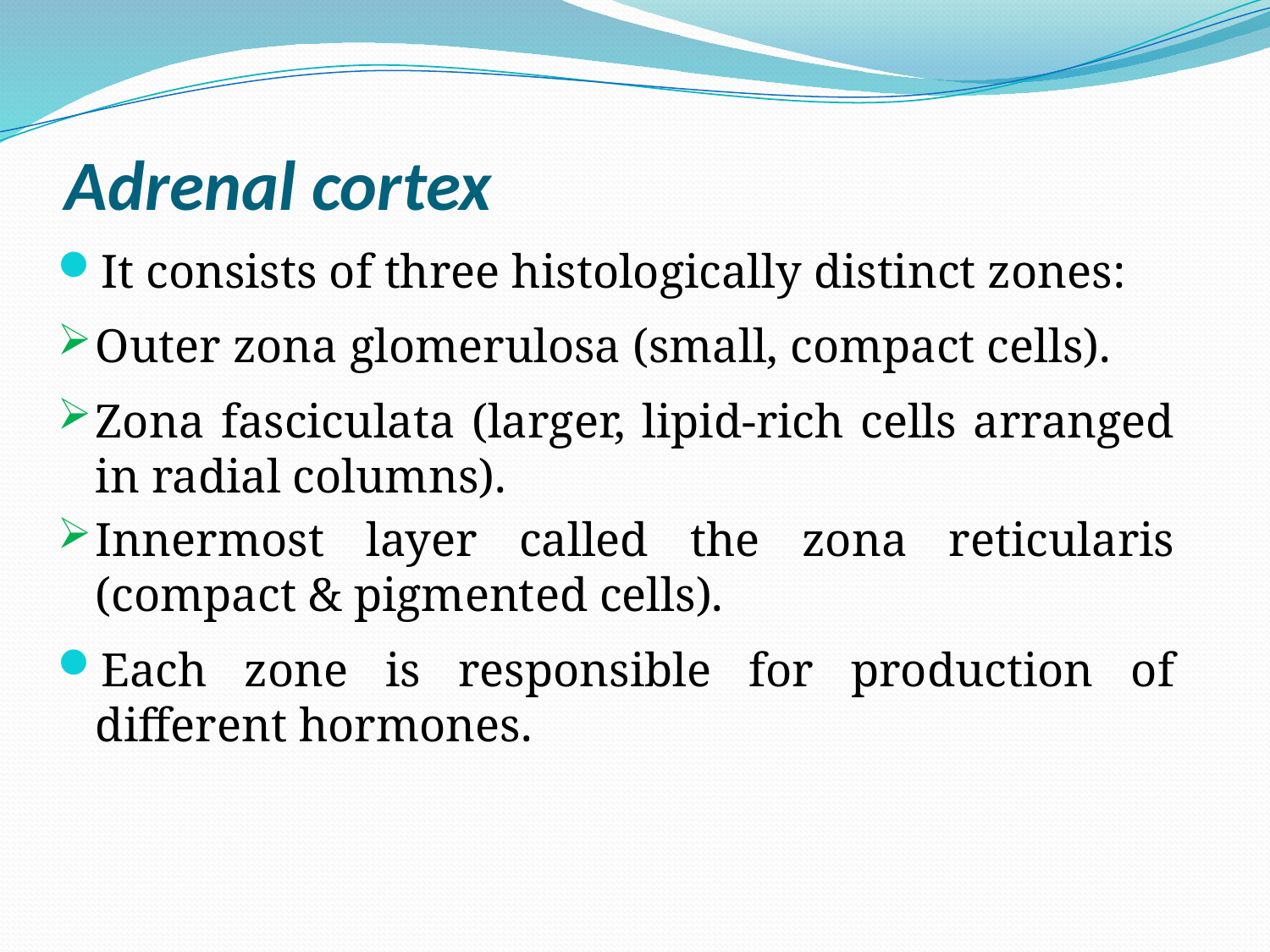

# Adrenal cortex
It consists of three histologically distinct zones:
Outer zona glomerulosa (small, compact cells).
Zona fasciculata (larger, lipid-rich cells arranged in radial columns).
Innermost layer called the zona reticularis (compact & pigmented cells).
Each zone is responsible for production of different hormones.